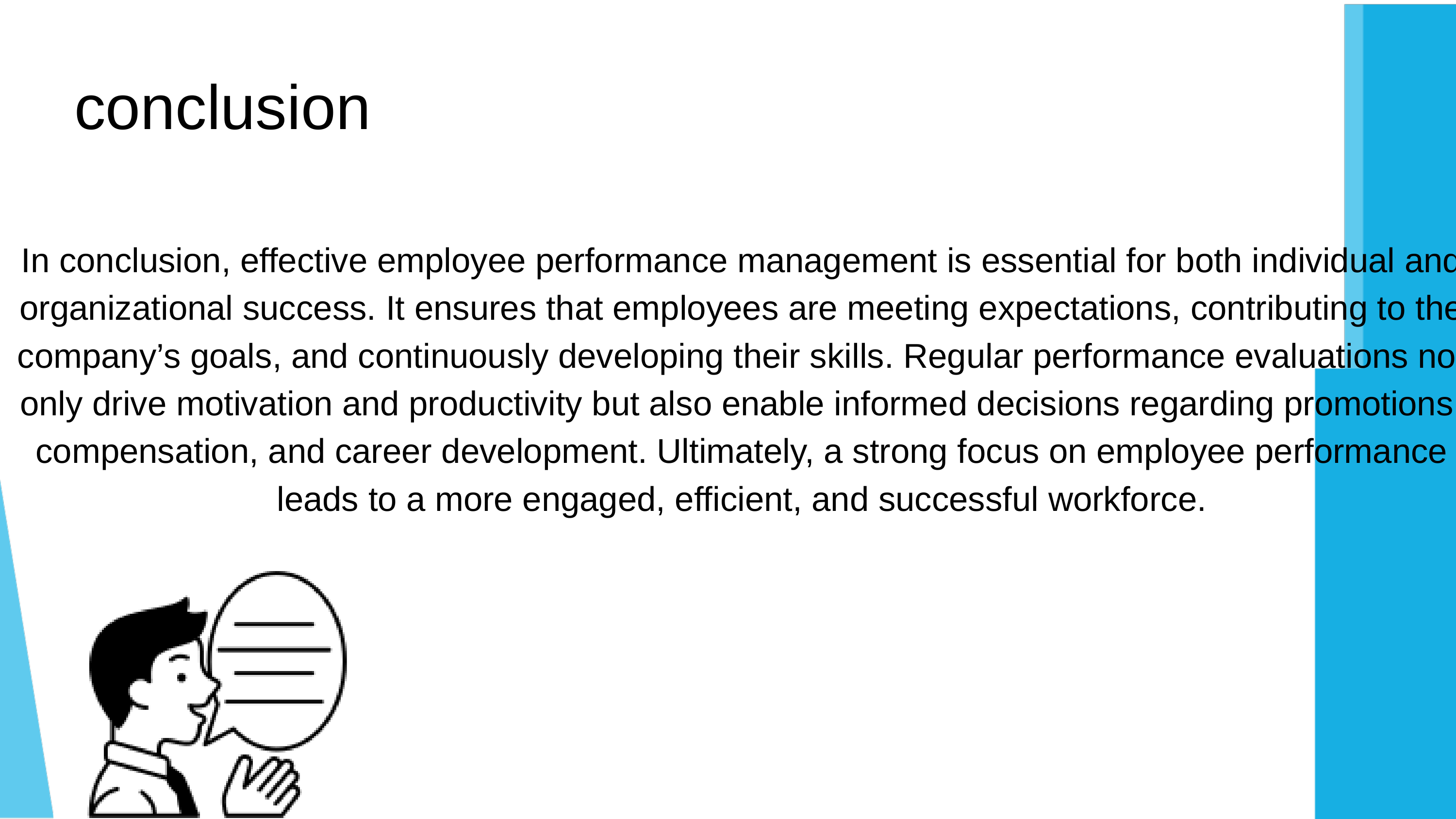

conclusion
In conclusion, effective employee performance management is essential for both individual and organizational success. It ensures that employees are meeting expectations, contributing to the company’s goals, and continuously developing their skills. Regular performance evaluations not only drive motivation and productivity but also enable informed decisions regarding promotions, compensation, and career development. Ultimately, a strong focus on employee performance leads to a more engaged, efficient, and successful workforce.